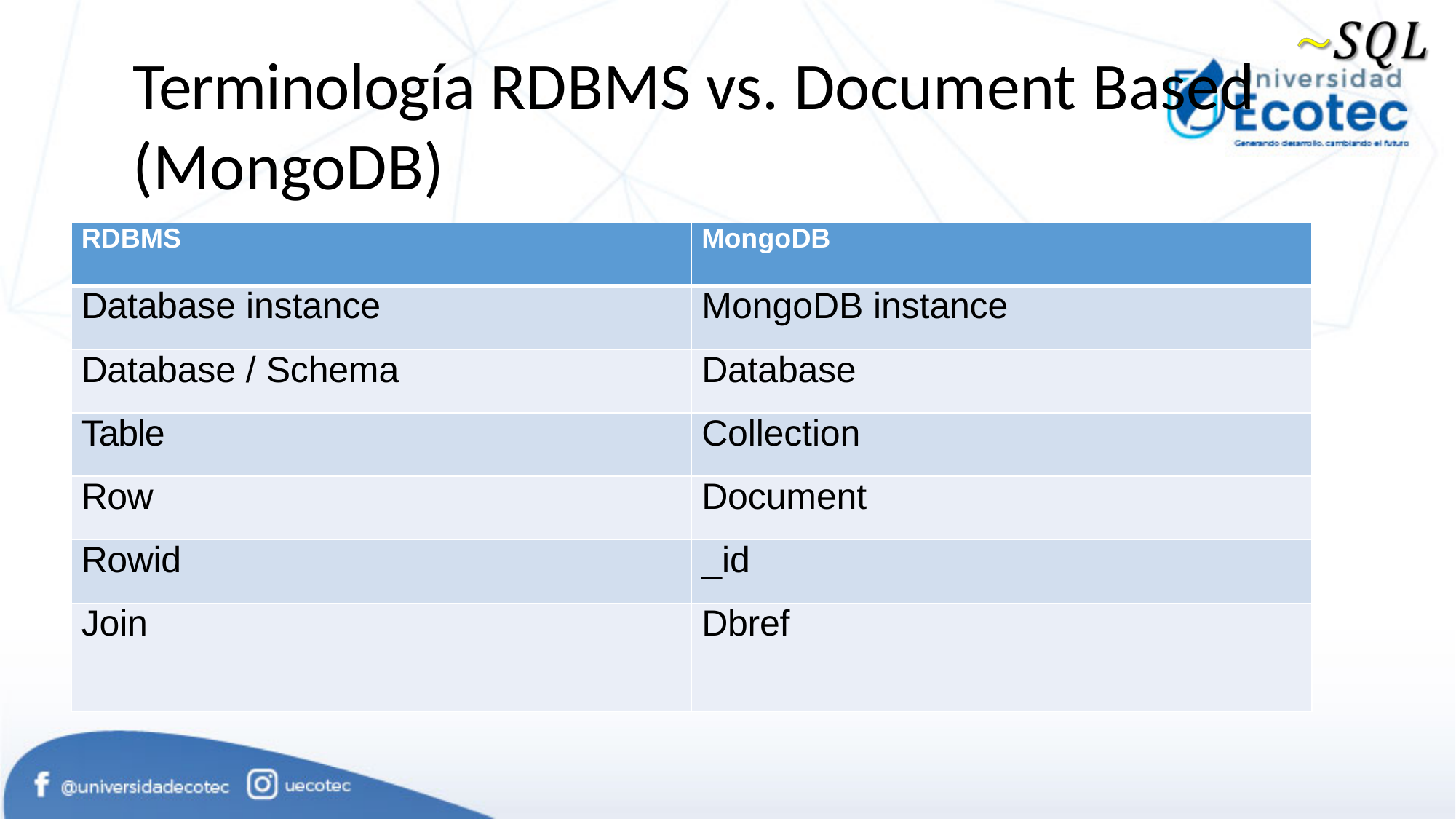

# Terminología RDBMS vs. Document Based (MongoDB)
| RDBMS | MongoDB |
| --- | --- |
| Database instance | MongoDB instance |
| Database / Schema | Database |
| Table | Collection |
| Row | Document |
| Rowid | \_id |
| Join | Dbref |